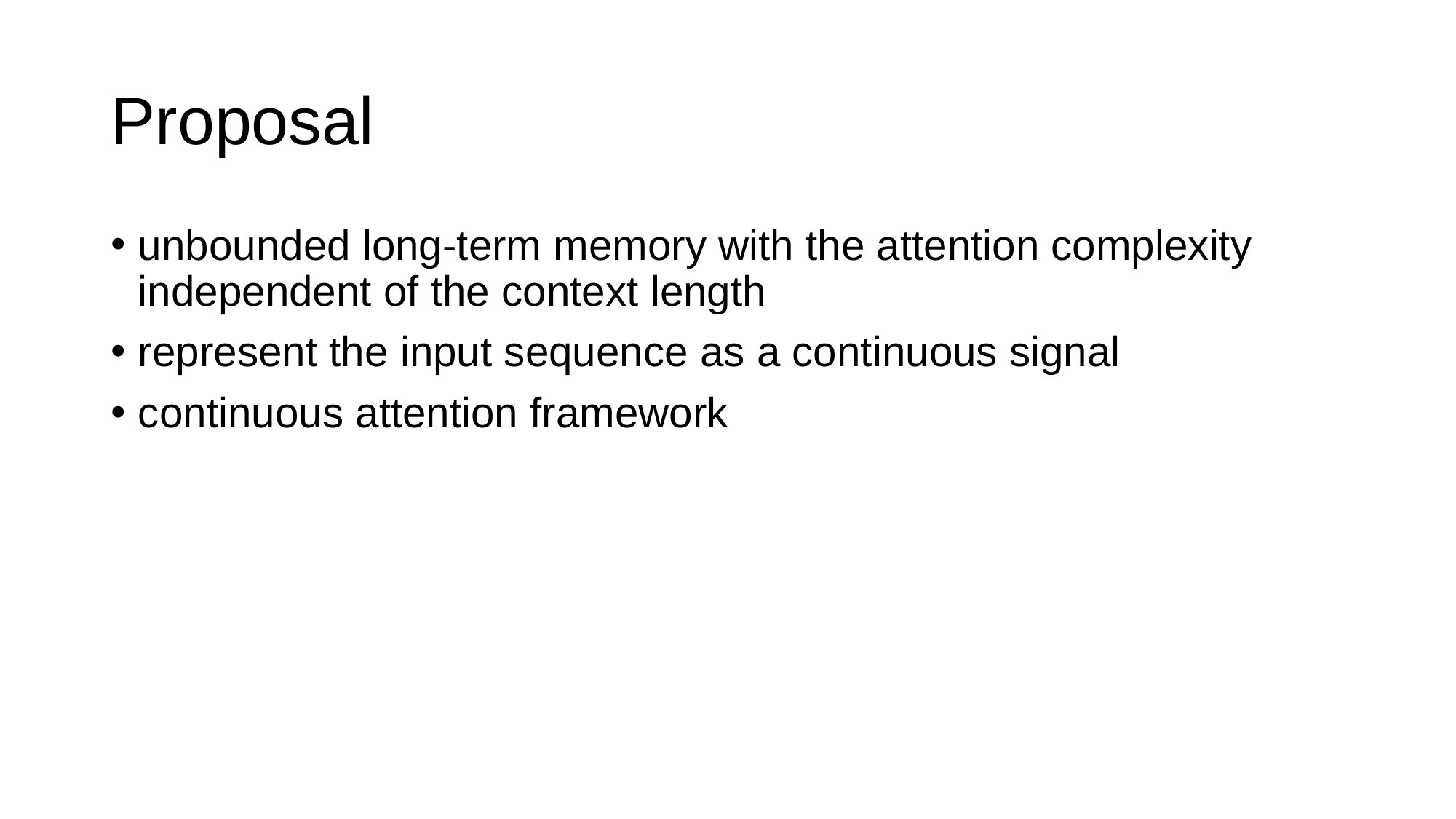

# Proposal
unbounded long-term memory with the attention complexity independent of the context length
represent the input sequence as a continuous signal
continuous attention framework